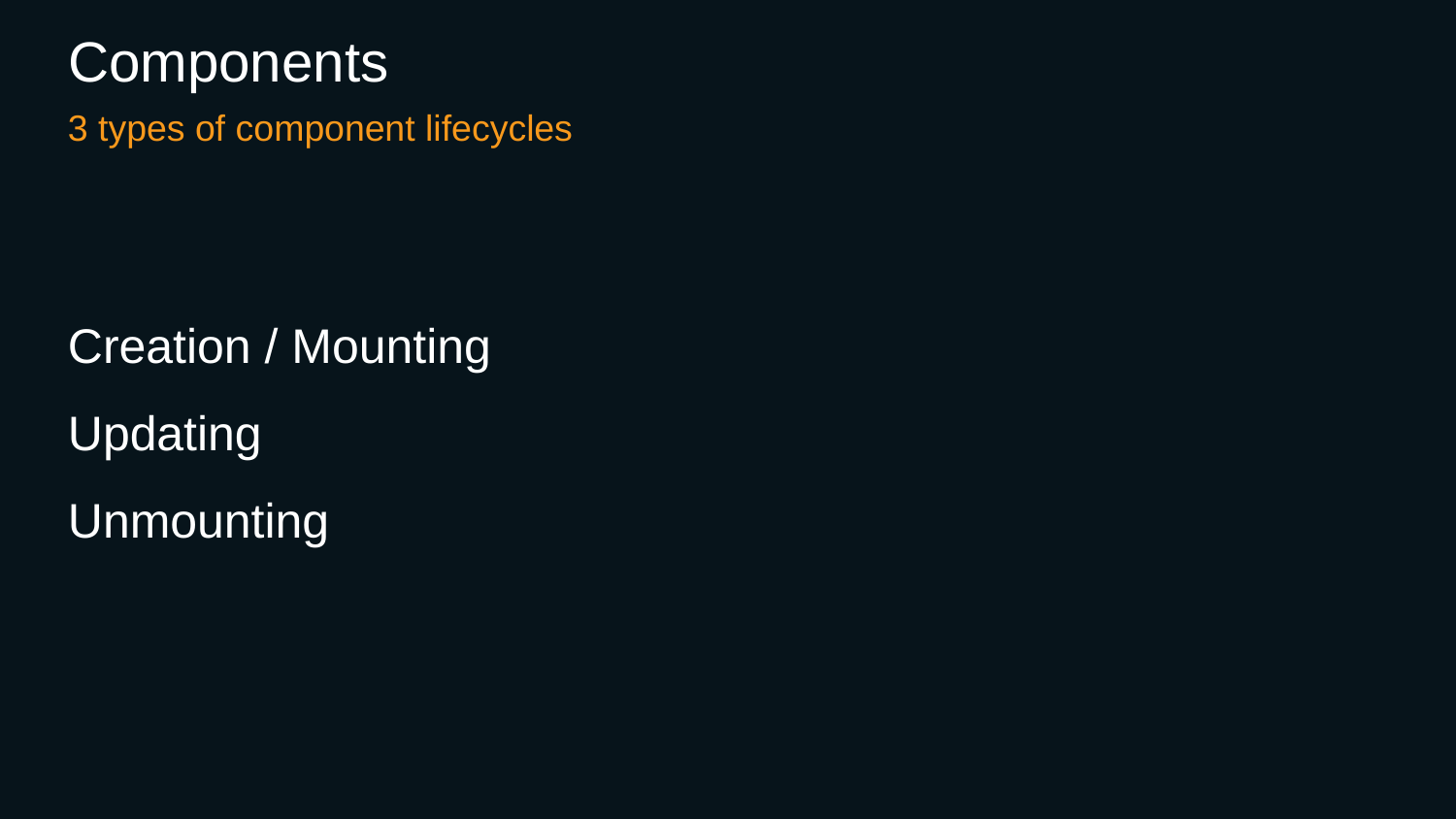

# Components
3 types of component lifecycles
Creation / Mounting
Updating
Unmounting